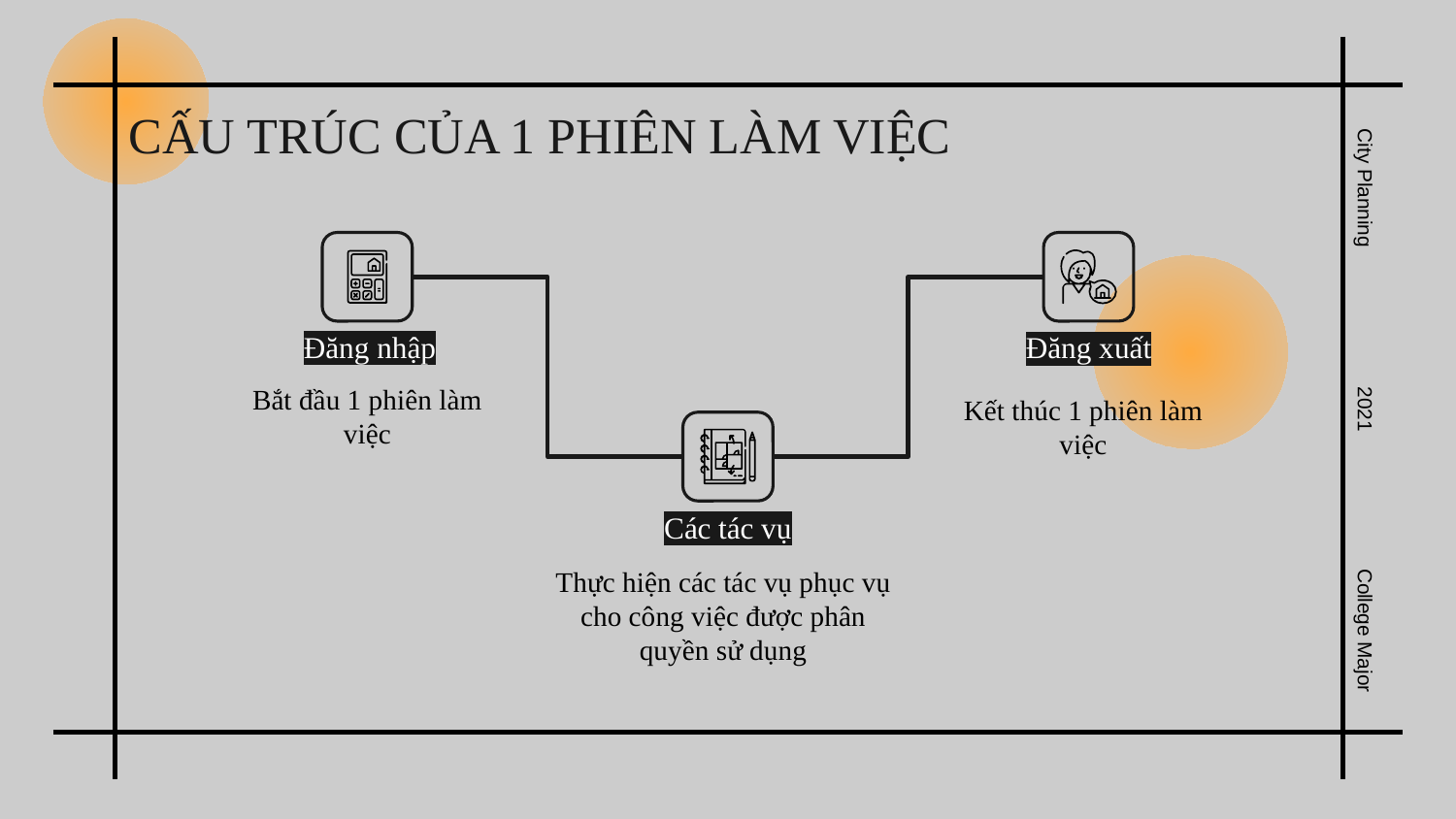

# CẤU TRÚC CỦA 1 PHIÊN LÀM VIỆC
City Planning

Đăng nhập
Đăng xuất
Bắt đầu 1 phiên làm việc
2021
Kết thúc 1 phiên làm việc

Các tác vụ
Thực hiện các tác vụ phục vụ cho công việc được phân quyền sử dụng
College Major